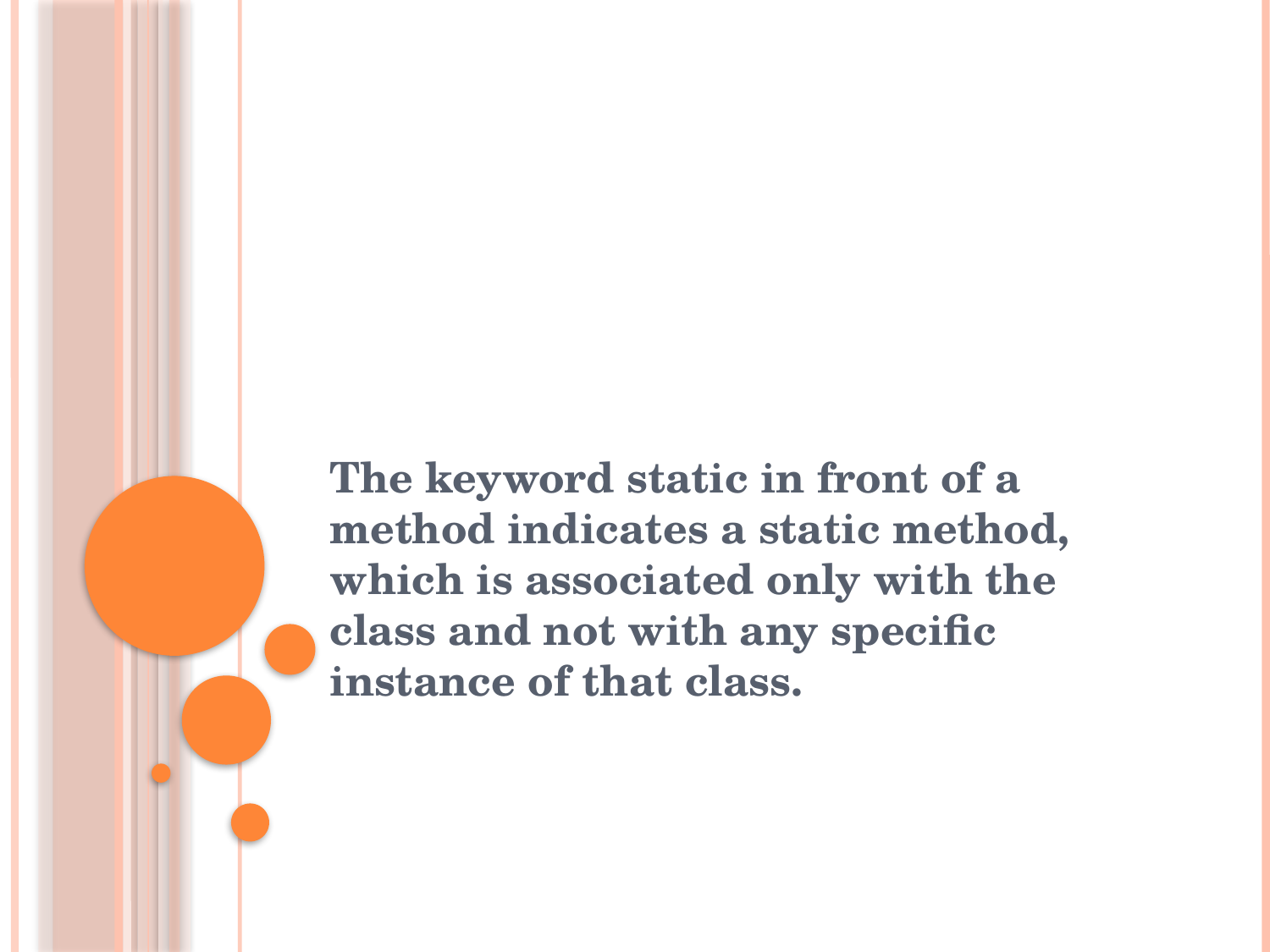

#
The keyword static in front of a method indicates a static method, which is associated only with the class and not with any specific instance of that class.